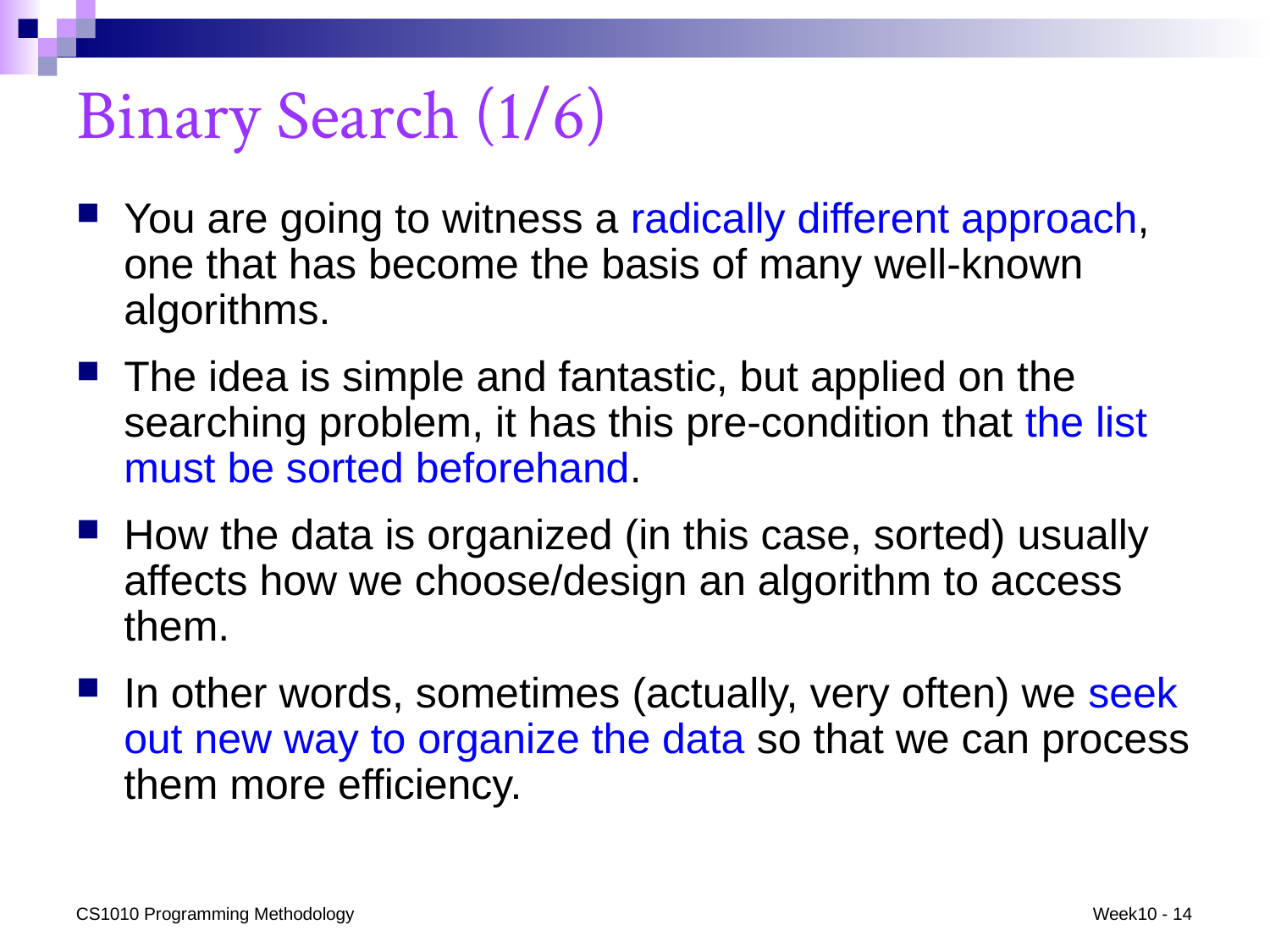

# Binary Search (1/6)
You are going to witness a radically different approach, one that has become the basis of many well-known algorithms.
The idea is simple and fantastic, but applied on the searching problem, it has this pre-condition that the list must be sorted beforehand.
How the data is organized (in this case, sorted) usually affects how we choose/design an algorithm to access them.
In other words, sometimes (actually, very often) we seek out new way to organize the data so that we can process them more efficiency.
CS1010 Programming Methodology
Week10 - 14